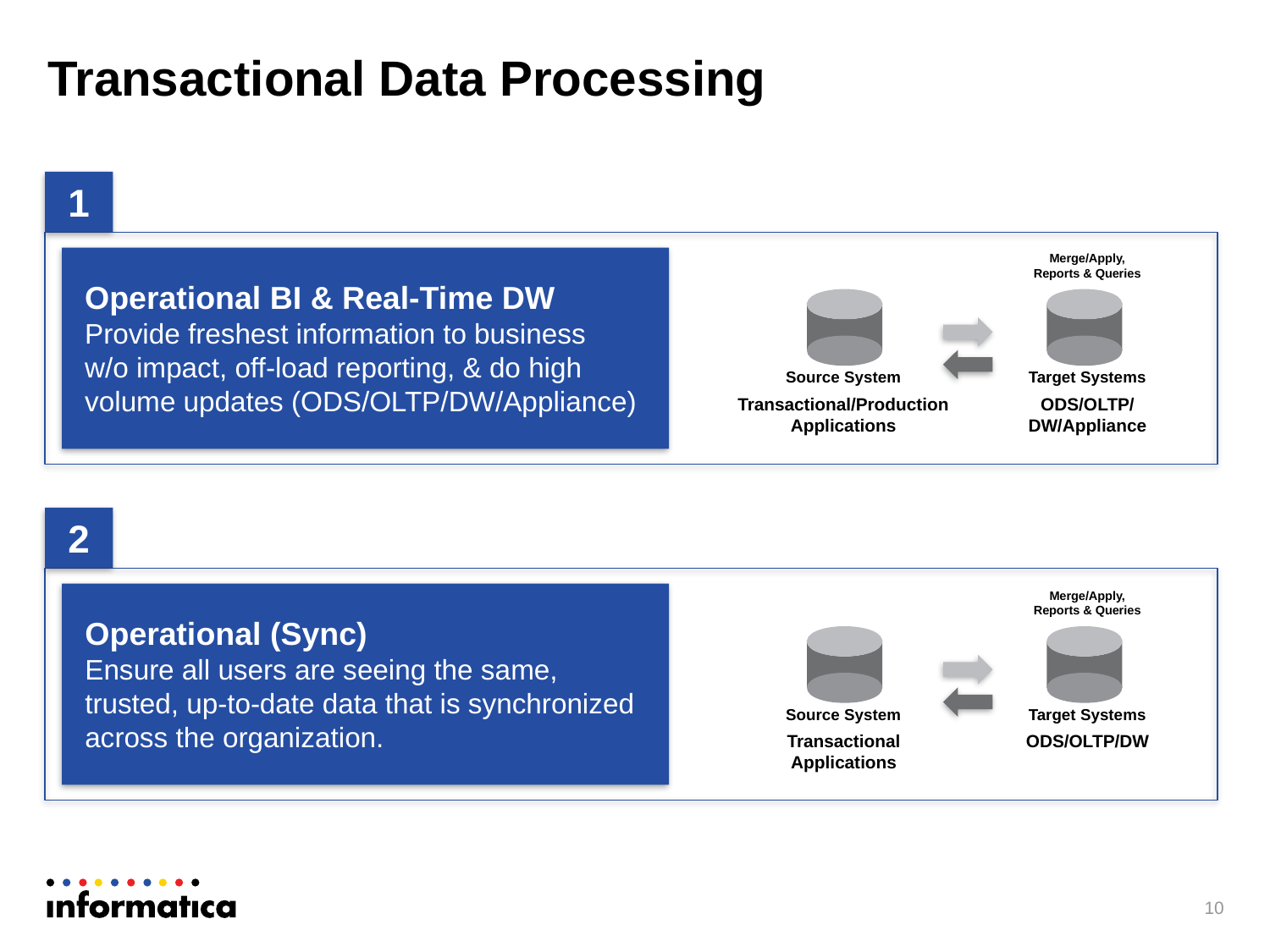

# Transactional Data Processing

1

Merge/Apply,
Reports & Queries
Operational BI & Real-Time DW
Provide freshest information to business
w/o impact, off-load reporting, & do high
volume updates (ODS/OLTP/DW/Appliance)

Source System
Target Systems
Transactional/Production
Applications
ODS/OLTP/
DW/Appliance

2

Merge/Apply,
Reports & Queries
Operational (Sync)
Ensure all users are seeing the same,
trusted, up-to-date data that is synchronized
across the organization.

Source System
Target Systems
Transactional
Applications
ODS/OLTP/DW
10